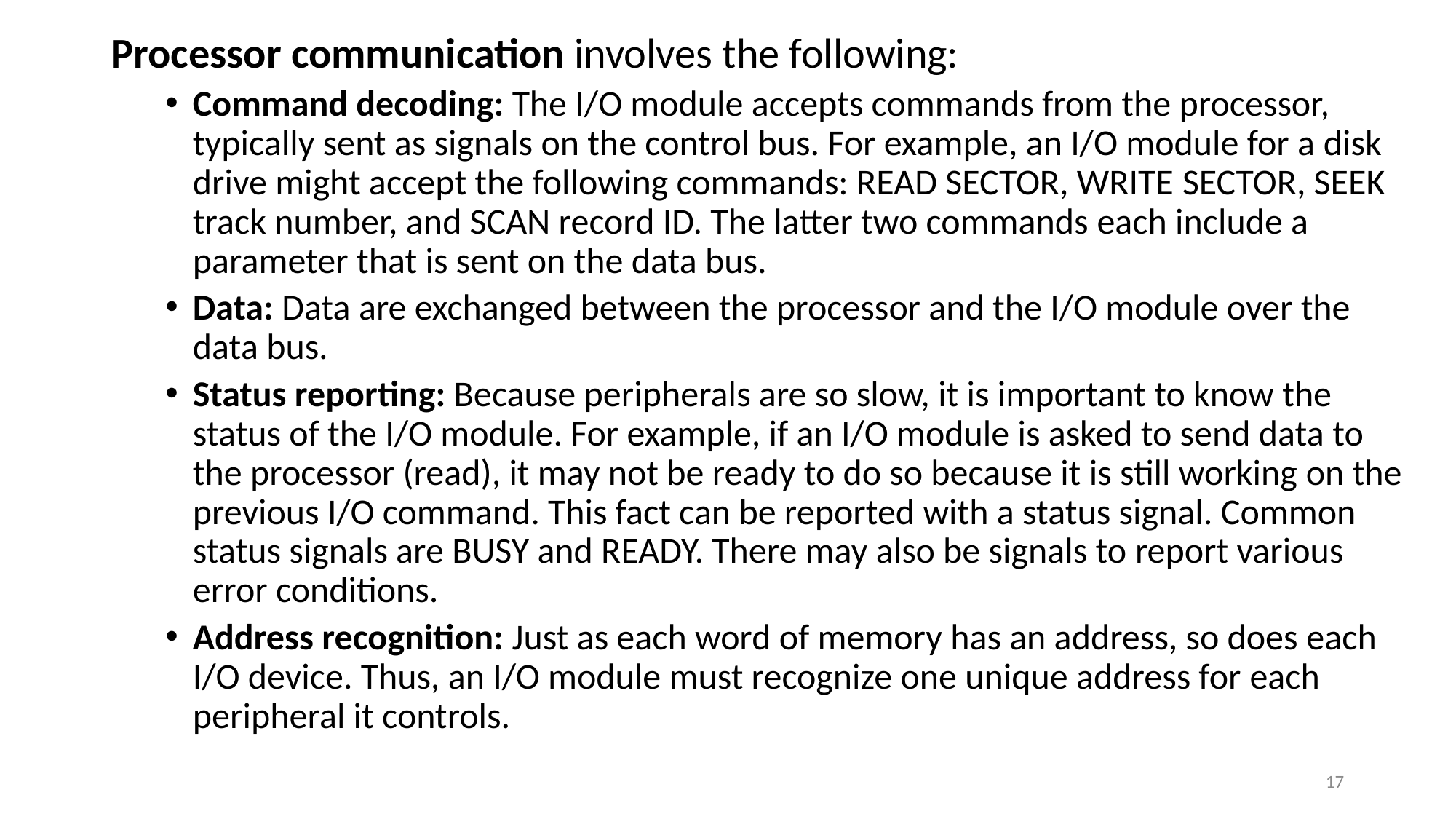

Processor communication involves the following:
Command decoding: The I/O module accepts commands from the processor, typically sent as signals on the control bus. For example, an I/O module for a disk drive might accept the following commands: READ SECTOR, WRITE SECTOR, SEEK track number, and SCAN record ID. The latter two commands each include a parameter that is sent on the data bus.
Data: Data are exchanged between the processor and the I/O module over the data bus.
Status reporting: Because peripherals are so slow, it is important to know the status of the I/O module. For example, if an I/O module is asked to send data to the processor (read), it may not be ready to do so because it is still working on the previous I/O command. This fact can be reported with a status signal. Common status signals are BUSY and READY. There may also be signals to report various error conditions.
Address recognition: Just as each word of memory has an address, so does each I/O device. Thus, an I/O module must recognize one unique address for each peripheral it controls.

#
17